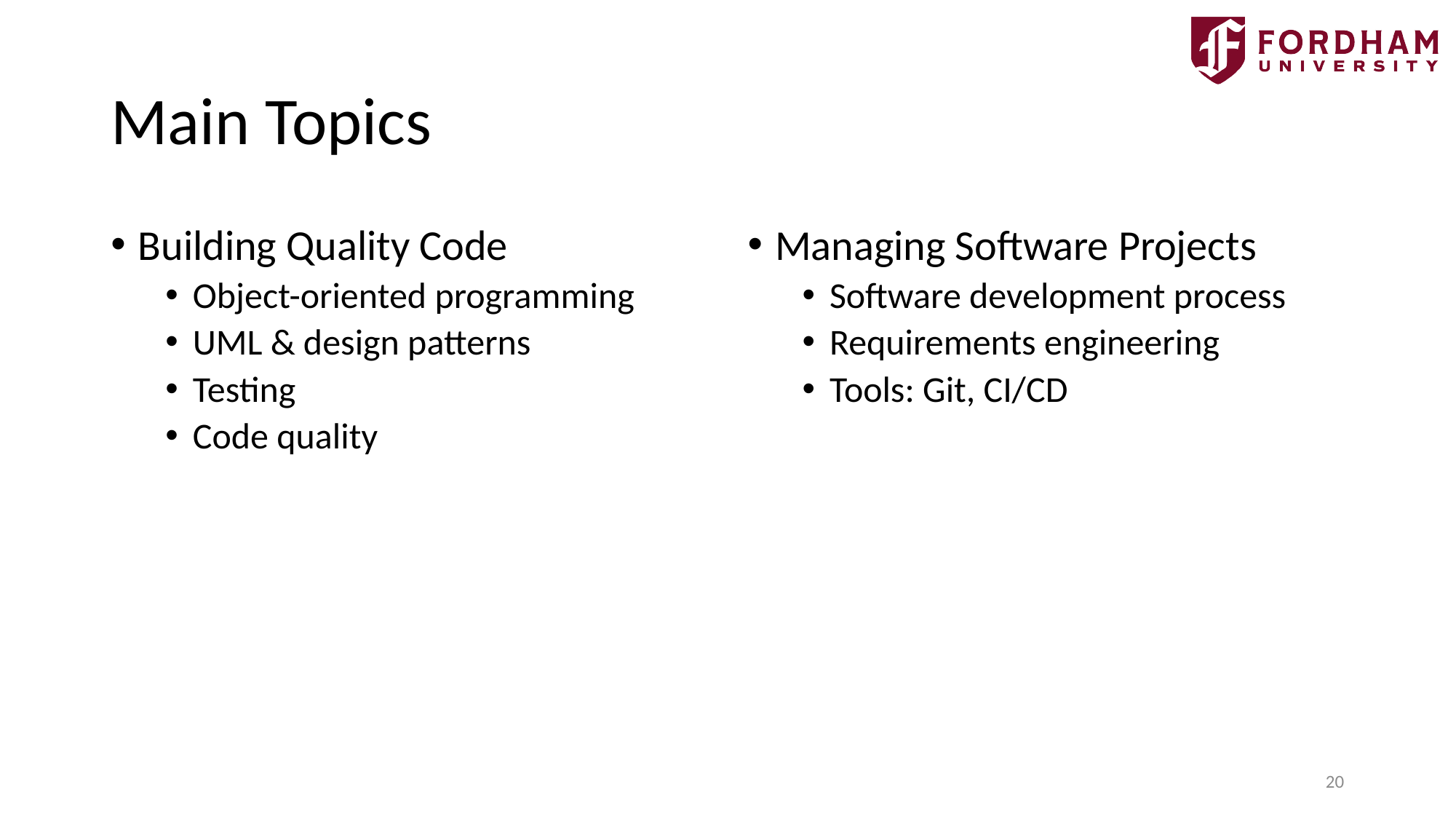

# Main Topics
Building Quality Code
Object-oriented programming
UML & design patterns
Testing
Code quality

Managing Software Projects
Software development process
Requirements engineering
Tools: Git, CI/CD
20